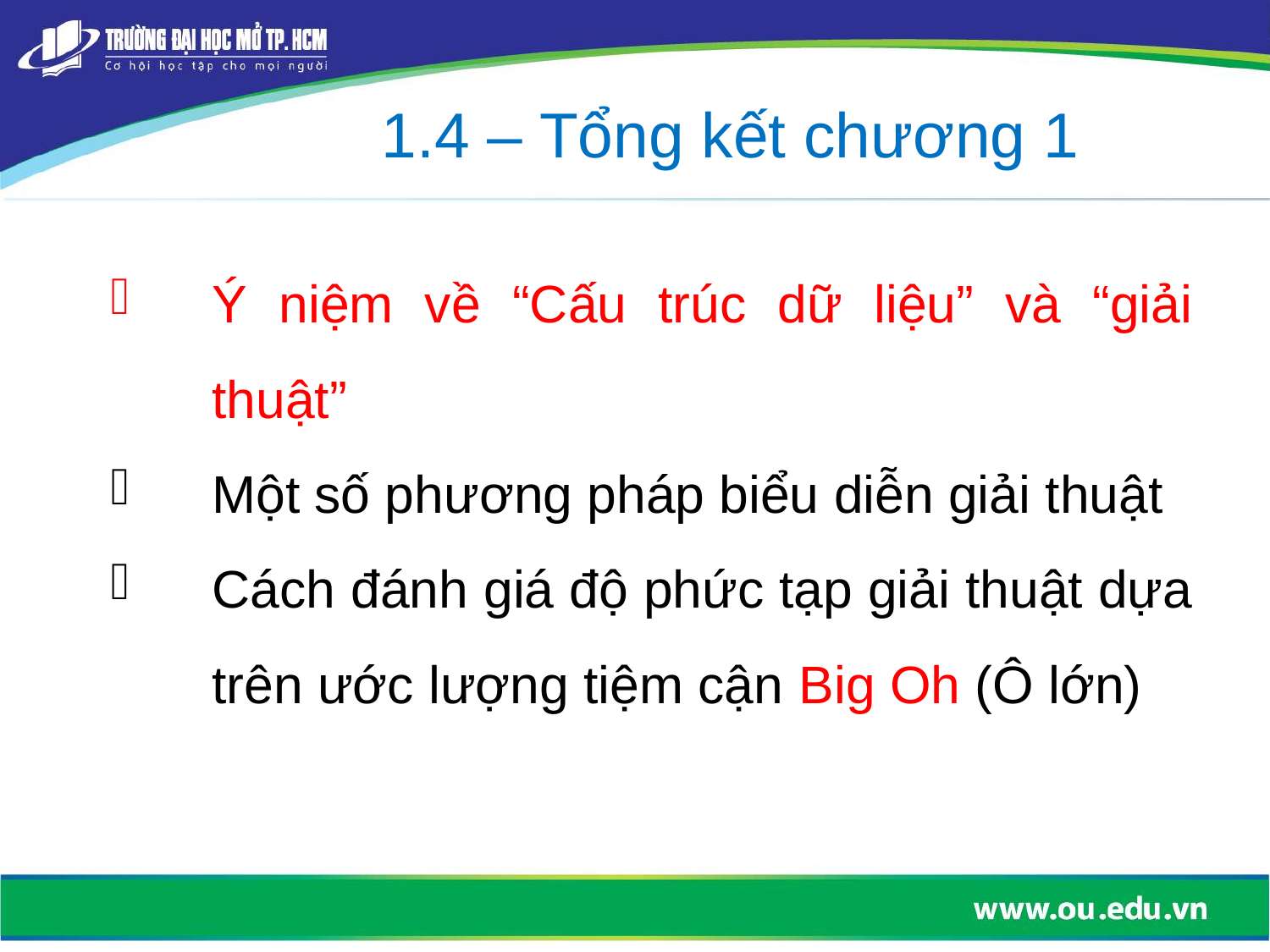

1.4 – Tổng kết chương 1

Ý niệm về “Cấu trúc dữ liệu” và “giải thuật”
Một số phương pháp biểu diễn giải thuật
Cách đánh giá độ phức tạp giải thuật dựa trên ước lượng tiệm cận Big Oh (Ô lớn)